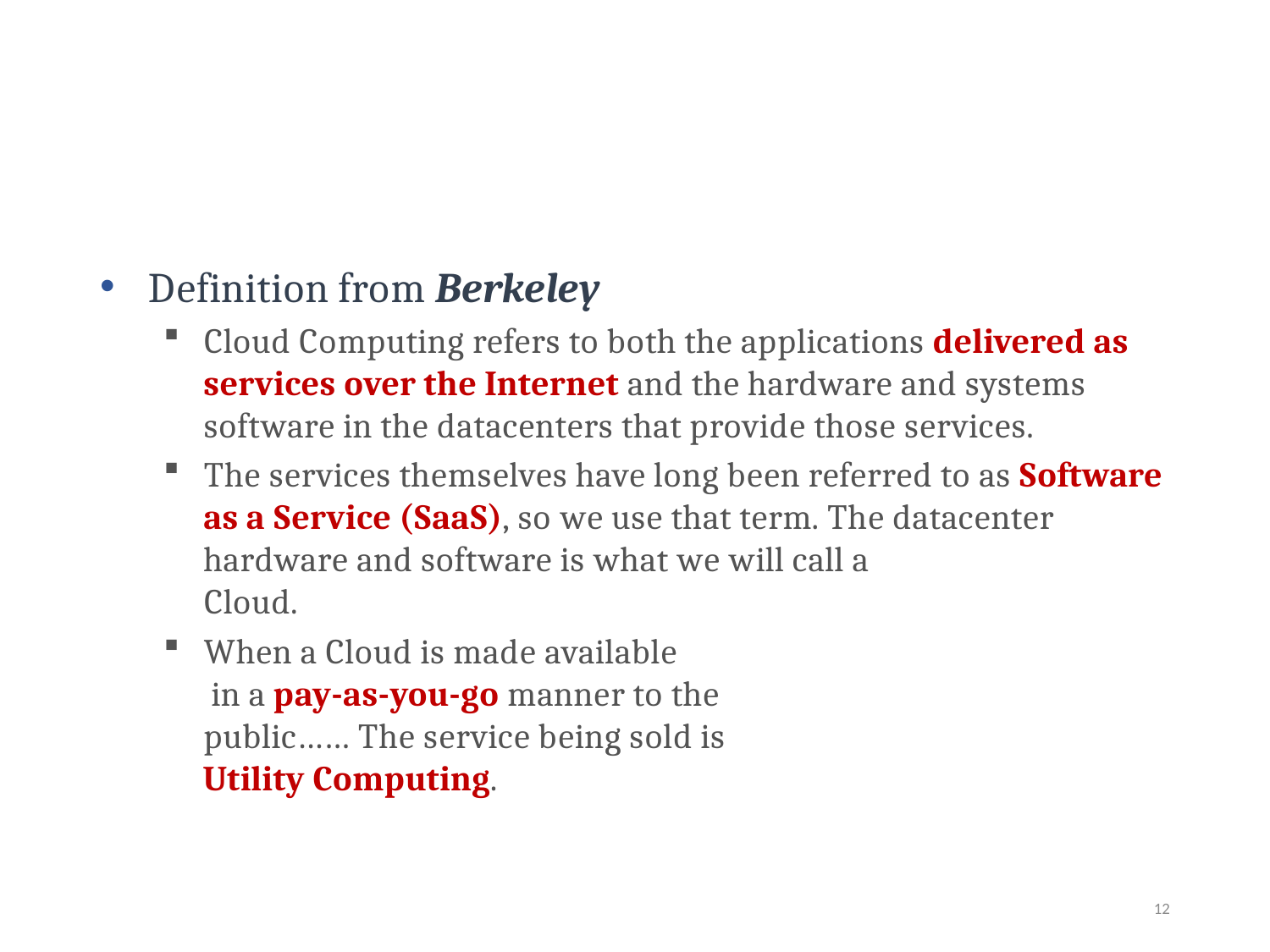

#
Definition from Berkeley
Cloud Computing refers to both the applications delivered as services over the Internet and the hardware and systems software in the datacenters that provide those services.
The services themselves have long been referred to as Software as a Service (SaaS), so we use that term. The datacenter hardware and software is what we will call a
Cloud.
When a Cloud is made available
 in a pay-as-you-go manner to the
public…… The service being sold is
Utility Computing.
12